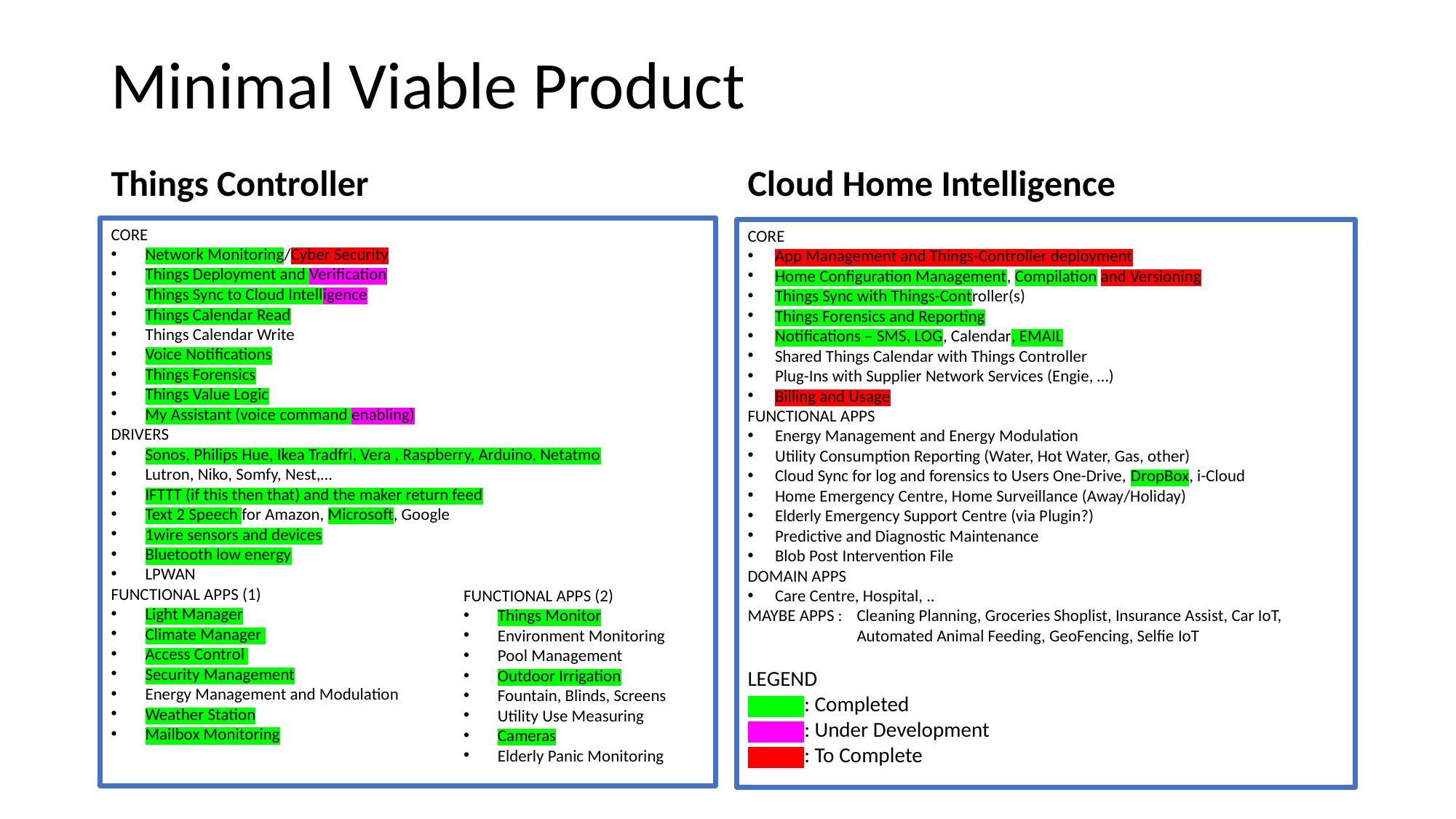

# Minimal Viable Product
Things Controller
Cloud Home Intelligence
CORE
Network Monitoring/Cyber Security
Things Deployment and Verification
Things Sync to Cloud Intelligence
Things Calendar Read
Things Calendar Write
Voice Notifications
Things Forensics
Things Value Logic
My Assistant (voice command enabling)
DRIVERS
Sonos, Philips Hue, Ikea Tradfri, Vera , Raspberry, Arduino, Netatmo
Lutron, Niko, Somfy, Nest,…
IFTTT (if this then that) and the maker return feed
Text 2 Speech for Amazon, Microsoft, Google
1wire sensors and devices
Bluetooth low energy
LPWAN
FUNCTIONAL APPS (1)
Light Manager
Climate Manager
Access Control
Security Management
Energy Management and Modulation
Weather Station
Mailbox Monitoring

CORE
App Management and Things-Controller deployment
Home Configuration Management, Compilation and Versioning
Things Sync with Things-Controller(s)
Things Forensics and Reporting
Notifications – SMS, LOG, Calendar, EMAIL
Shared Things Calendar with Things Controller
Plug-Ins with Supplier Network Services (Engie, …)
Billing and Usage
FUNCTIONAL APPS
Energy Management and Energy Modulation
Utility Consumption Reporting (Water, Hot Water, Gas, other)
Cloud Sync for log and forensics to Users One-Drive, DropBox, i-Cloud
Home Emergency Centre, Home Surveillance (Away/Holiday)
Elderly Emergency Support Centre (via Plugin?)
Predictive and Diagnostic Maintenance
Blob Post Intervention File
DOMAIN APPS
Care Centre, Hospital, ..
MAYBE APPS : 	Cleaning Planning, Groceries Shoplist, Insurance Assist, Car IoT,          	Automated Animal Feeding, GeoFencing, Selfie IoT

LEGEND
            : Completed
            : Under Development
            : To Complete

FUNCTIONAL APPS (2)
Things Monitor
Environment Monitoring
Pool Management
Outdoor Irrigation
Fountain, Blinds, Screens
Utility Use Measuring
Cameras
Elderly Panic Monitoring